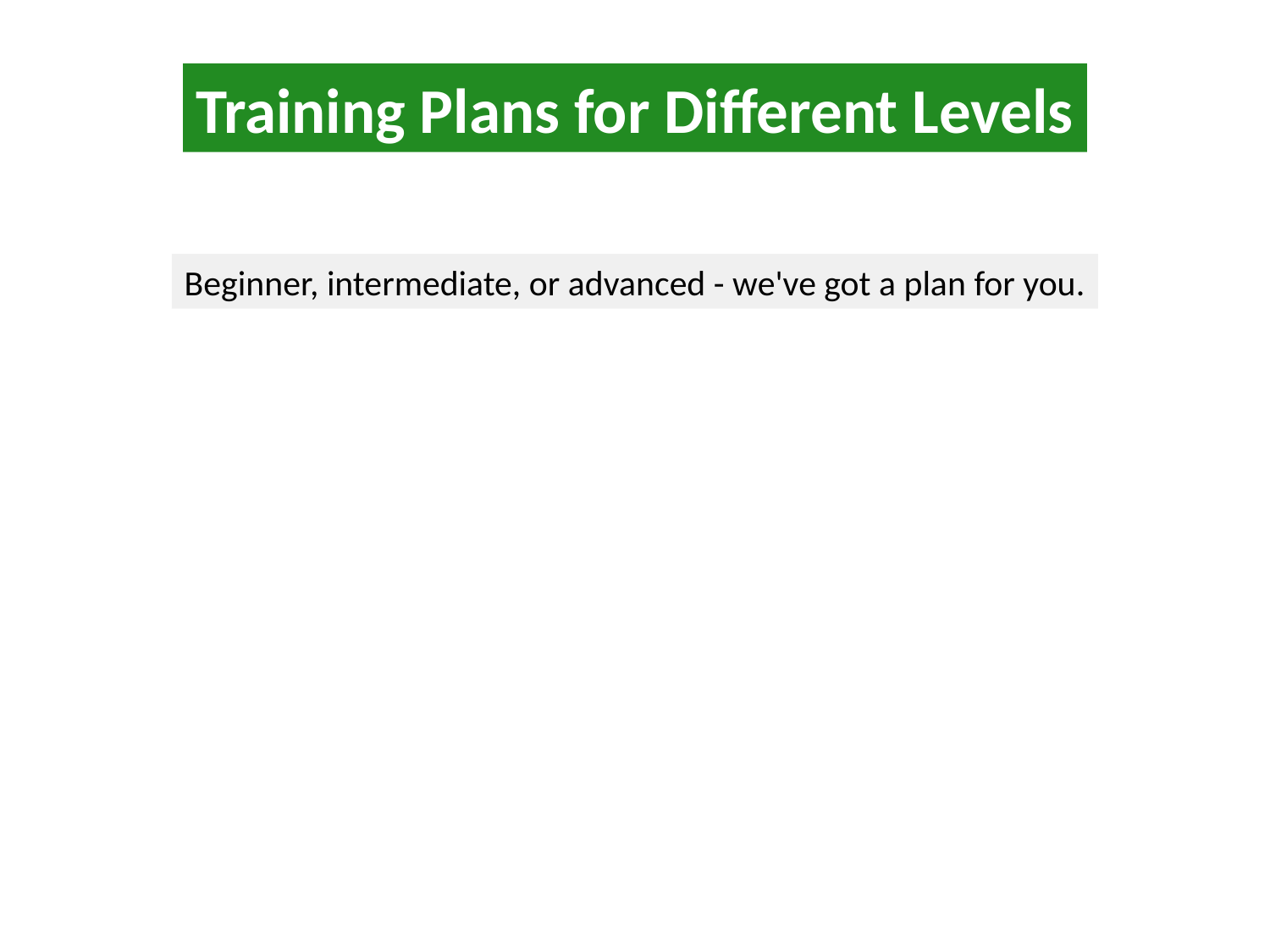

#
Training Plans for Different Levels
Beginner, intermediate, or advanced - we've got a plan for you.